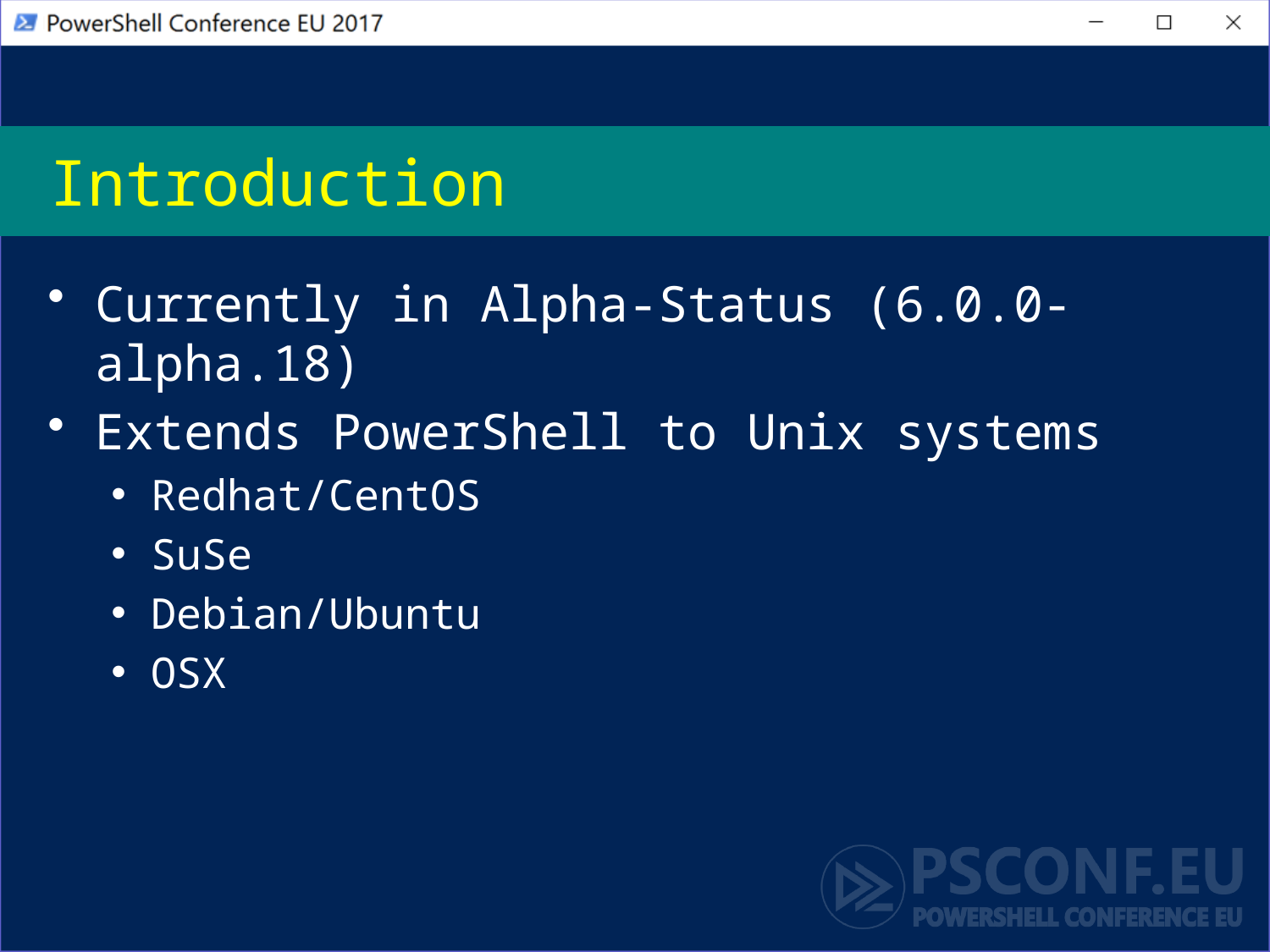

# Introduction
Currently in Alpha-Status (6.0.0-alpha.18)
Extends PowerShell to Unix systems
Redhat/CentOS
SuSe
Debian/Ubuntu
OSX